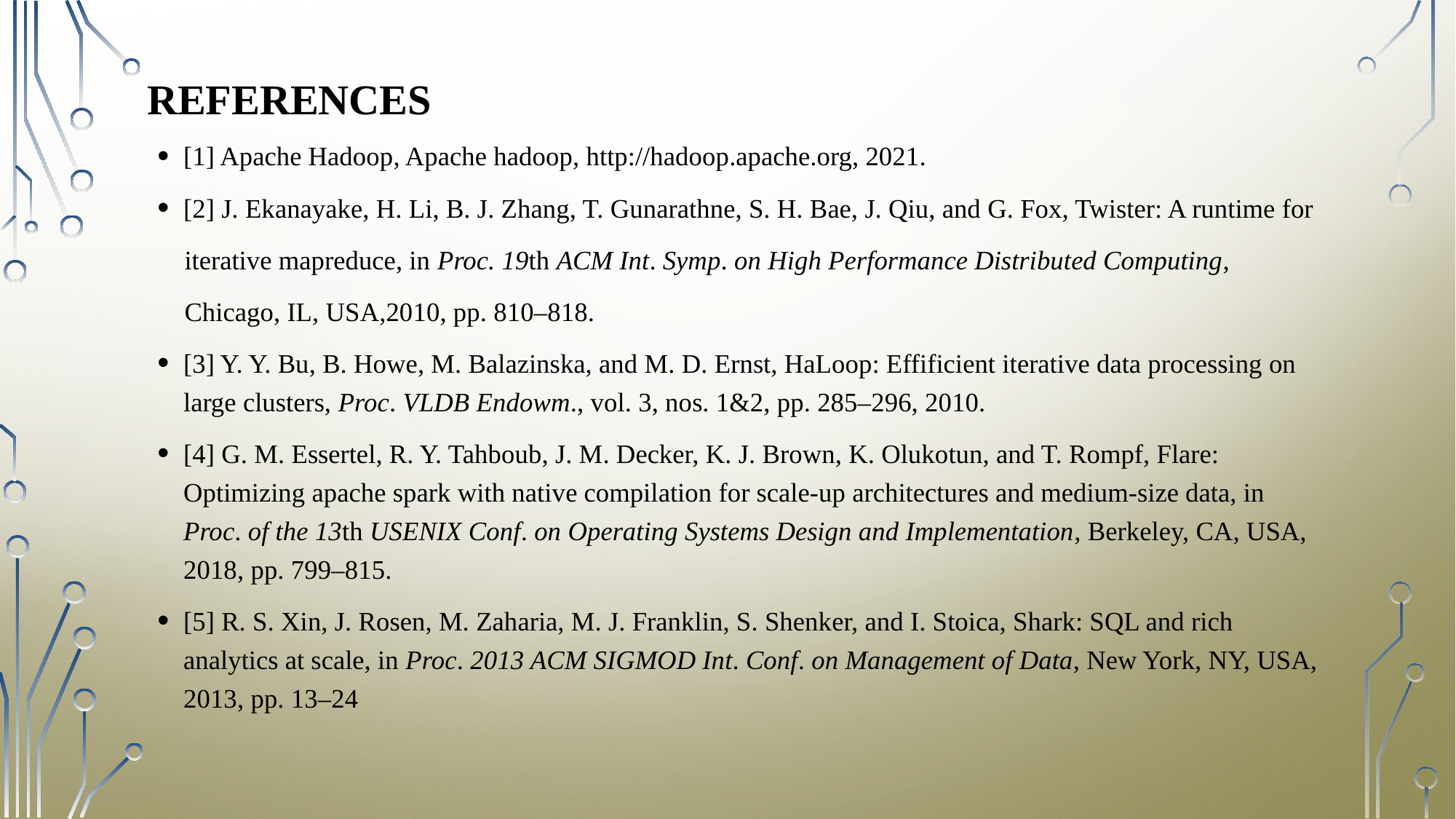

# References
[1] Apache Hadoop, Apache hadoop, http://hadoop.apache.org, 2021.
[2] J. Ekanayake, H. Li, B. J. Zhang, T. Gunarathne, S. H. Bae, J. Qiu, and G. Fox, Twister: A runtime for
    iterative mapreduce, in Proc. 19th ACM Int. Symp. on High Performance Distributed Computing,
    Chicago, IL, USA,2010, pp. 810–818.
[3] Y. Y. Bu, B. Howe, M. Balazinska, and M. D. Ernst, HaLoop: Effificient iterative data processing on large clusters, Proc. VLDB Endowm., vol. 3, nos. 1&2, pp. 285–296, 2010.
[4] G. M. Essertel, R. Y. Tahboub, J. M. Decker, K. J. Brown, K. Olukotun, and T. Rompf, Flare: Optimizing apache spark with native compilation for scale-up architectures and medium-size data, in Proc. of the 13th USENIX Conf. on Operating Systems Design and Implementation, Berkeley, CA, USA, 2018, pp. 799–815.
[5] R. S. Xin, J. Rosen, M. Zaharia, M. J. Franklin, S. Shenker, and I. Stoica, Shark: SQL and rich analytics at scale, in Proc. 2013 ACM SIGMOD Int. Conf. on Management of Data, New York, NY, USA, 2013, pp. 13–24